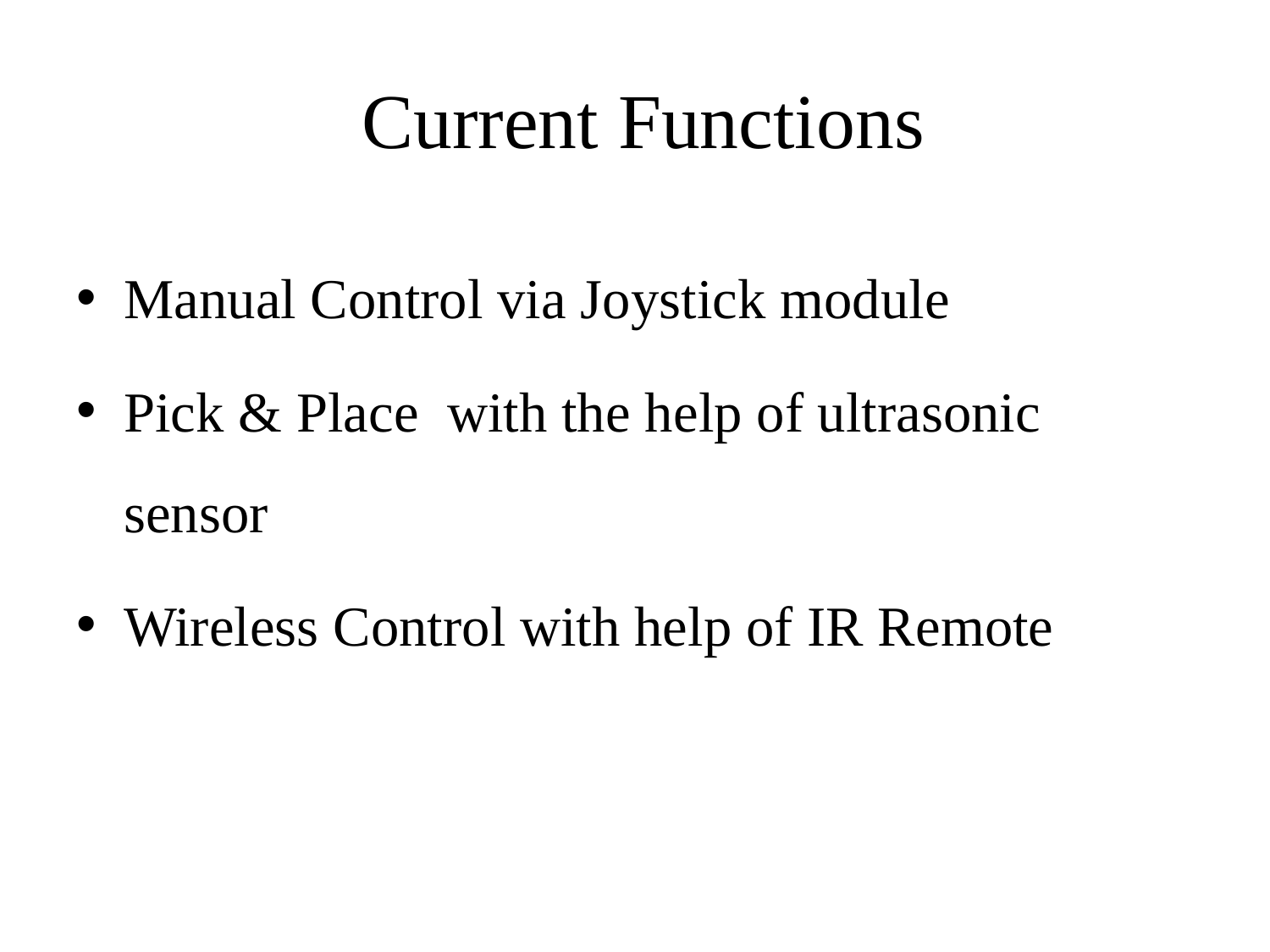

# Current Functions
Manual Control via Joystick module
Pick & Place  with the help of ultrasonic sensor
Wireless Control with help of IR Remote